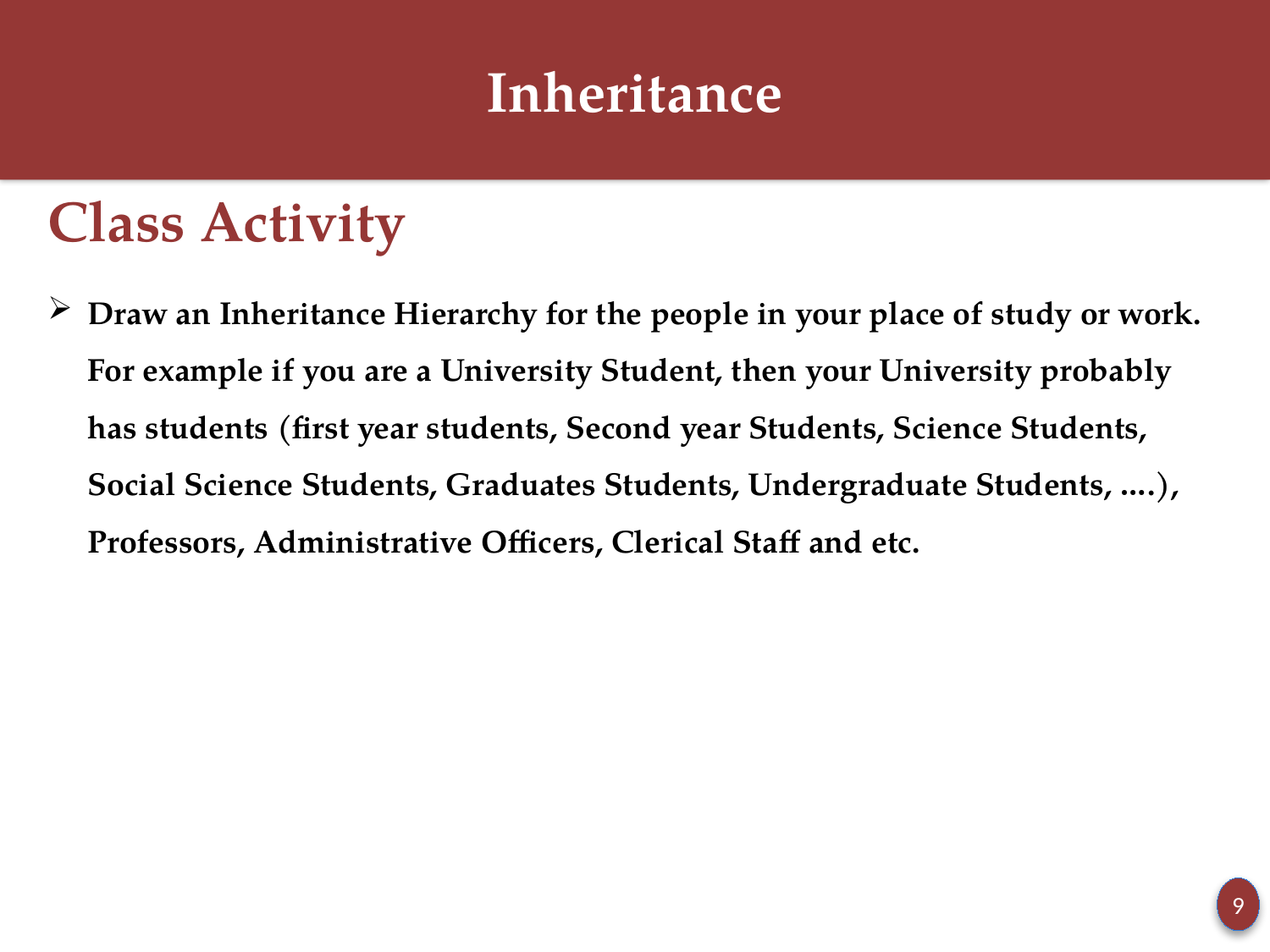

# Inheritance
Class Activity
Draw an Inheritance Hierarchy for the people in your place of study or work. For example if you are a University Student, then your University probably has students (first year students, Second year Students, Science Students, Social Science Students, Graduates Students, Undergraduate Students, ….), Professors, Administrative Officers, Clerical Staff and etc.
9